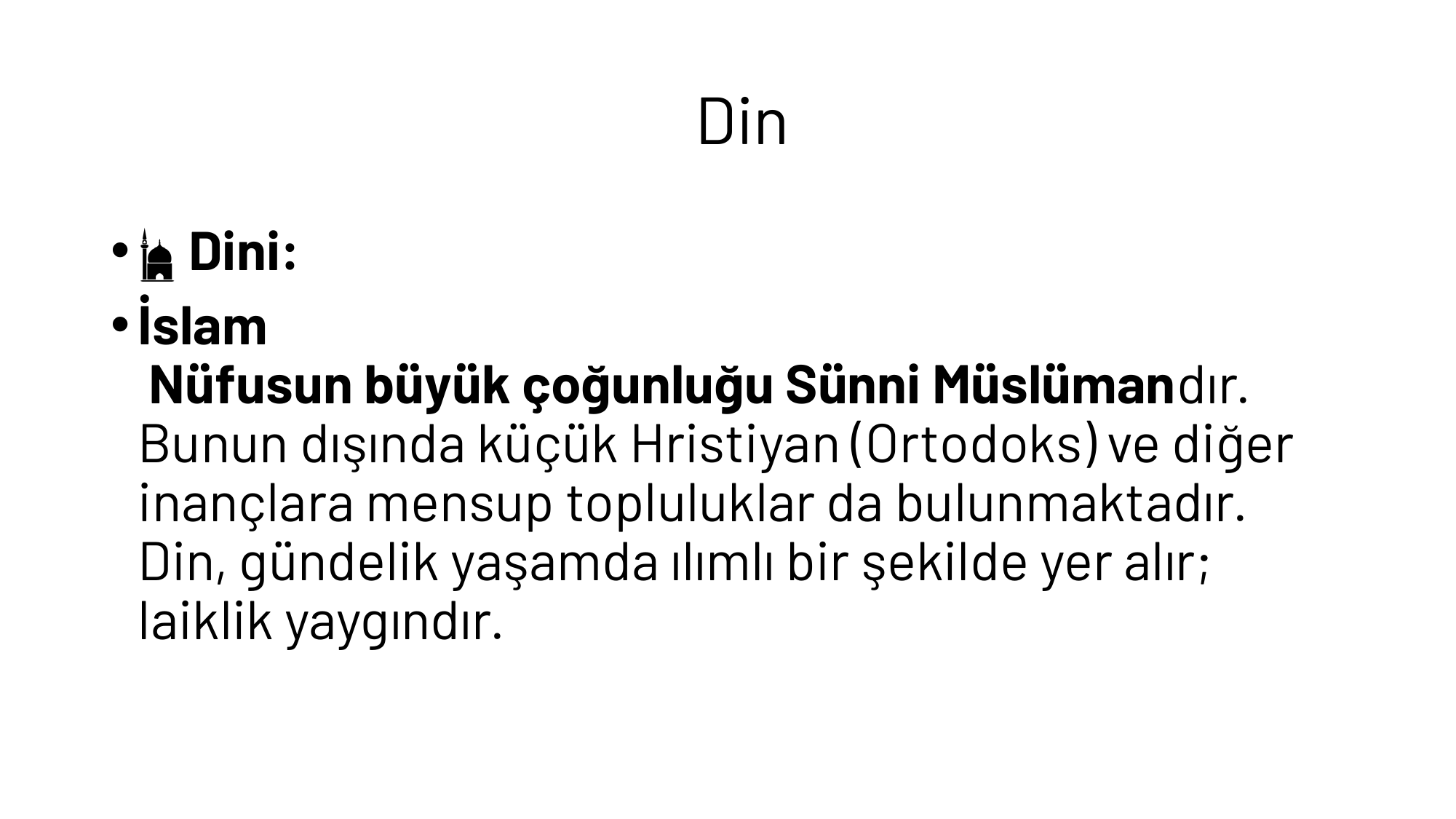

# Din
🕌 Dini:
İslam
 Nüfusun büyük çoğunluğu Sünni Müslümandır. Bunun dışında küçük Hristiyan (Ortodoks) ve diğer inançlara mensup topluluklar da bulunmaktadır. Din, gündelik yaşamda ılımlı bir şekilde yer alır; laiklik yaygındır.